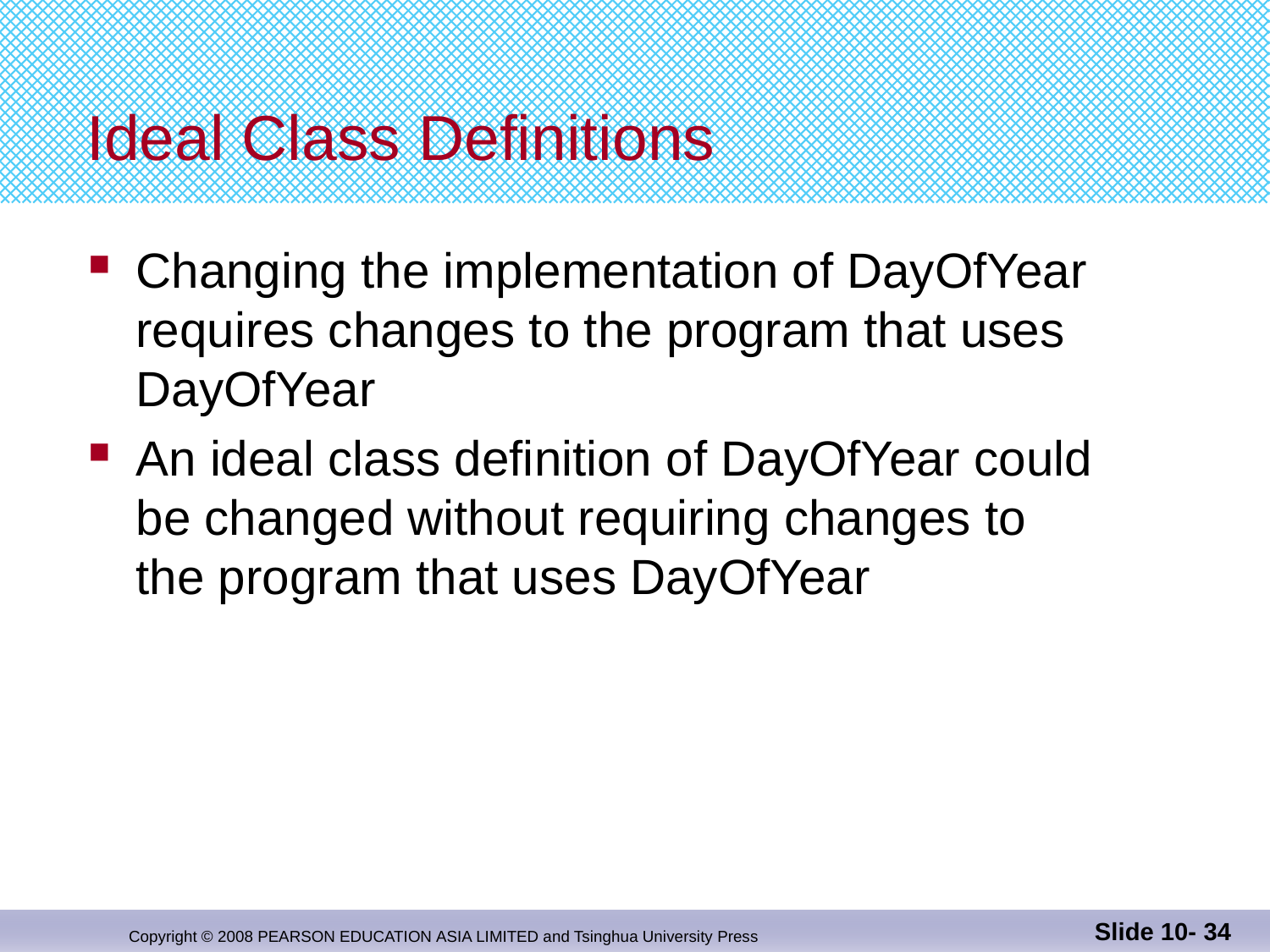

# Ideal Class Definitions
Changing the implementation of DayOfYear
requires changes to the program that uses
DayOfYear
An ideal class definition of DayOfYear could
be changed without requiring changes to
the program that uses DayOfYear
Slide 10- 34